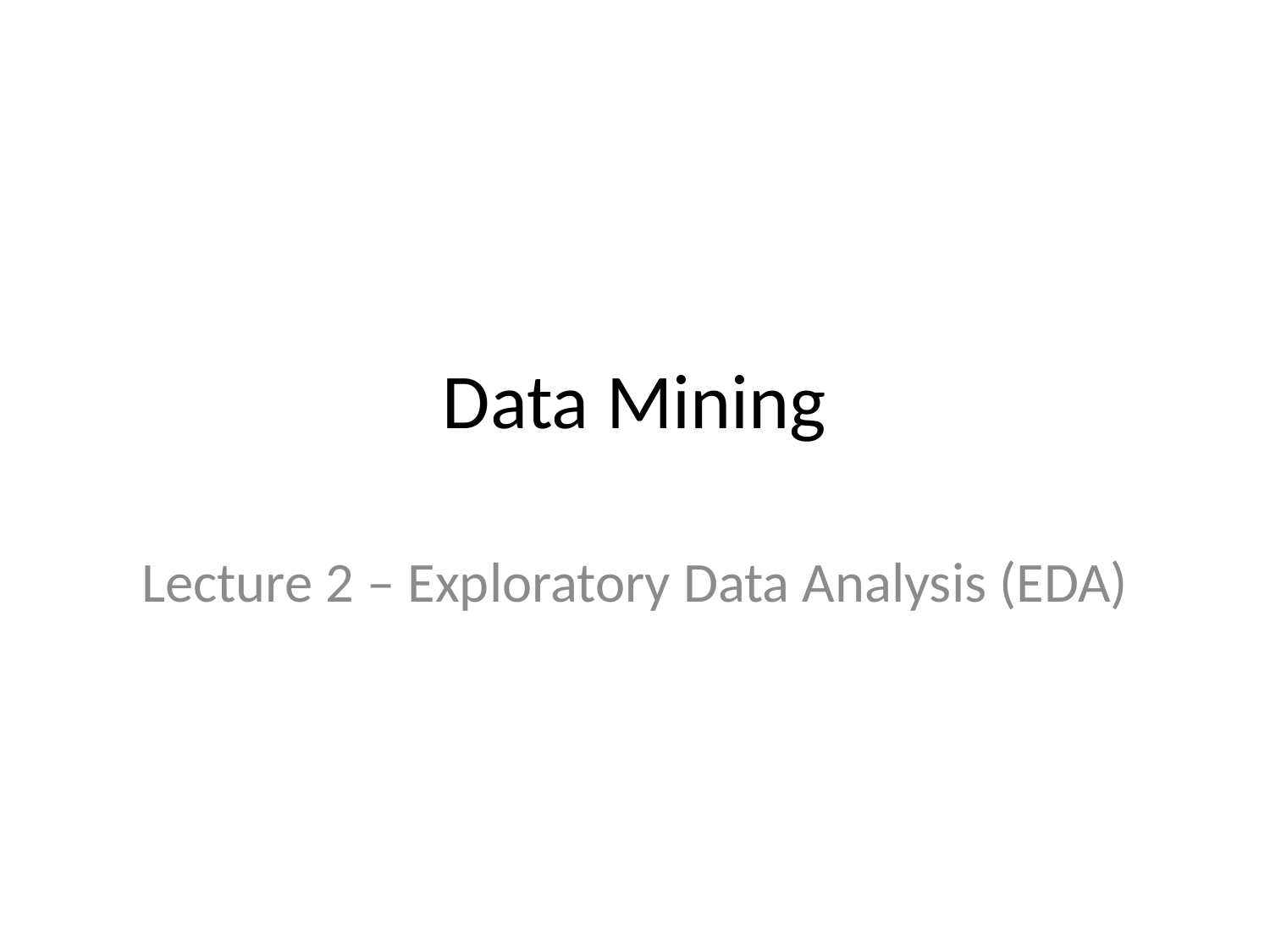

# Data Mining
Lecture 2 – Exploratory Data Analysis (EDA)